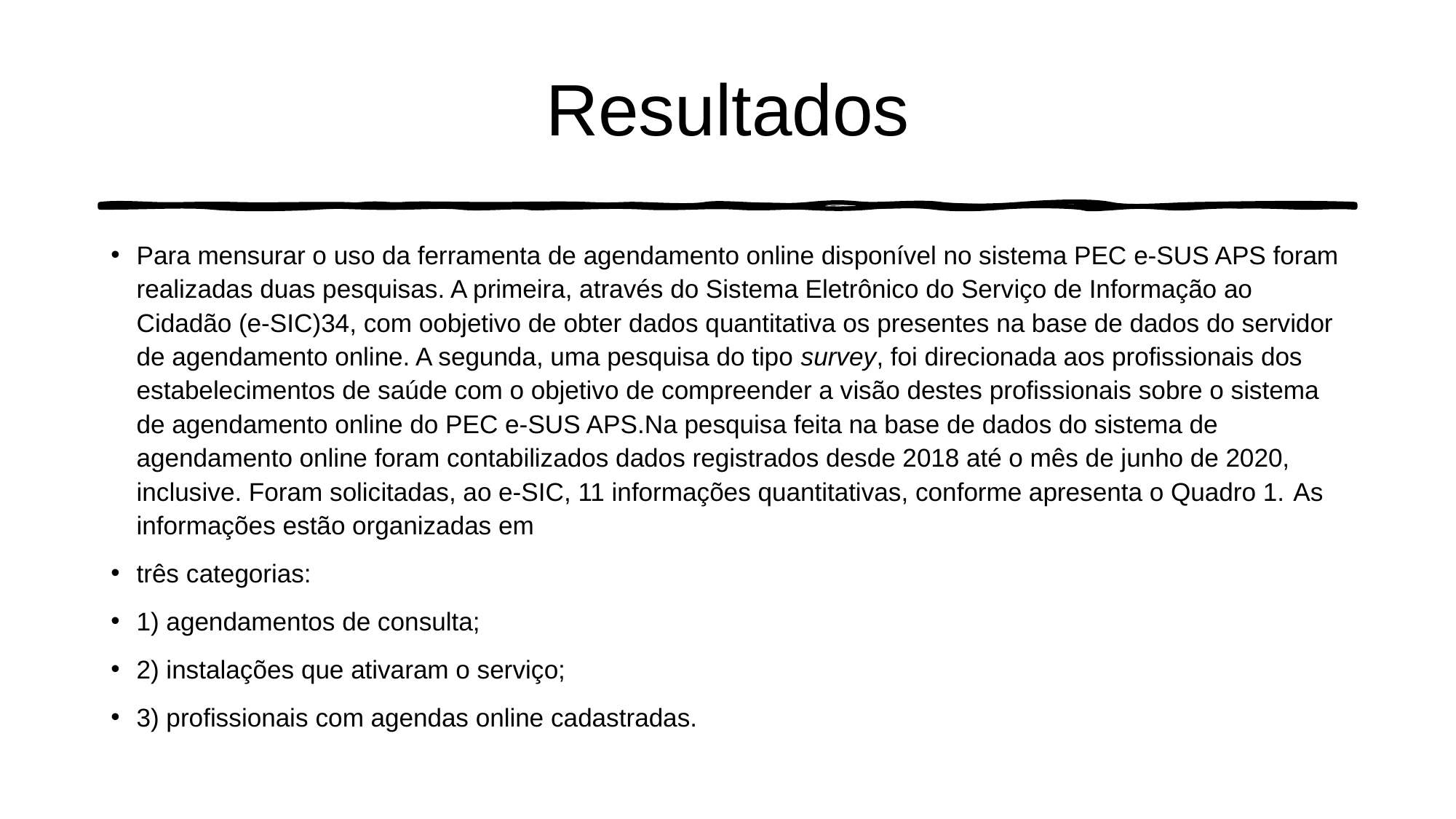

# Resultados
Para mensurar o uso da ferramenta de agendamento online disponível no sistema PEC e-SUS APS foram realizadas duas pesquisas. A primeira, através do Sistema Eletrônico do Serviço de Informação ao Cidadão (e-SIC)34, com oobjetivo de obter dados quantitativa os presentes na base de dados do servidor de agendamento online. A segunda, uma pesquisa do tipo survey, foi direcionada aos profissionais dos estabelecimentos de saúde com o objetivo de compreender a visão destes profissionais sobre o sistema de agendamento online do PEC e-SUS APS.Na pesquisa feita na base de dados do sistema de agendamento online foram contabilizados dados registrados desde 2018 até o mês de junho de 2020, inclusive. Foram solicitadas, ao e-SIC, 11 informações quantitativas, conforme apresenta o Quadro 1. As informações estão organizadas em
três categorias:
1) agendamentos de consulta;
2) instalações que ativaram o serviço;
3) profissionais com agendas online cadastradas.